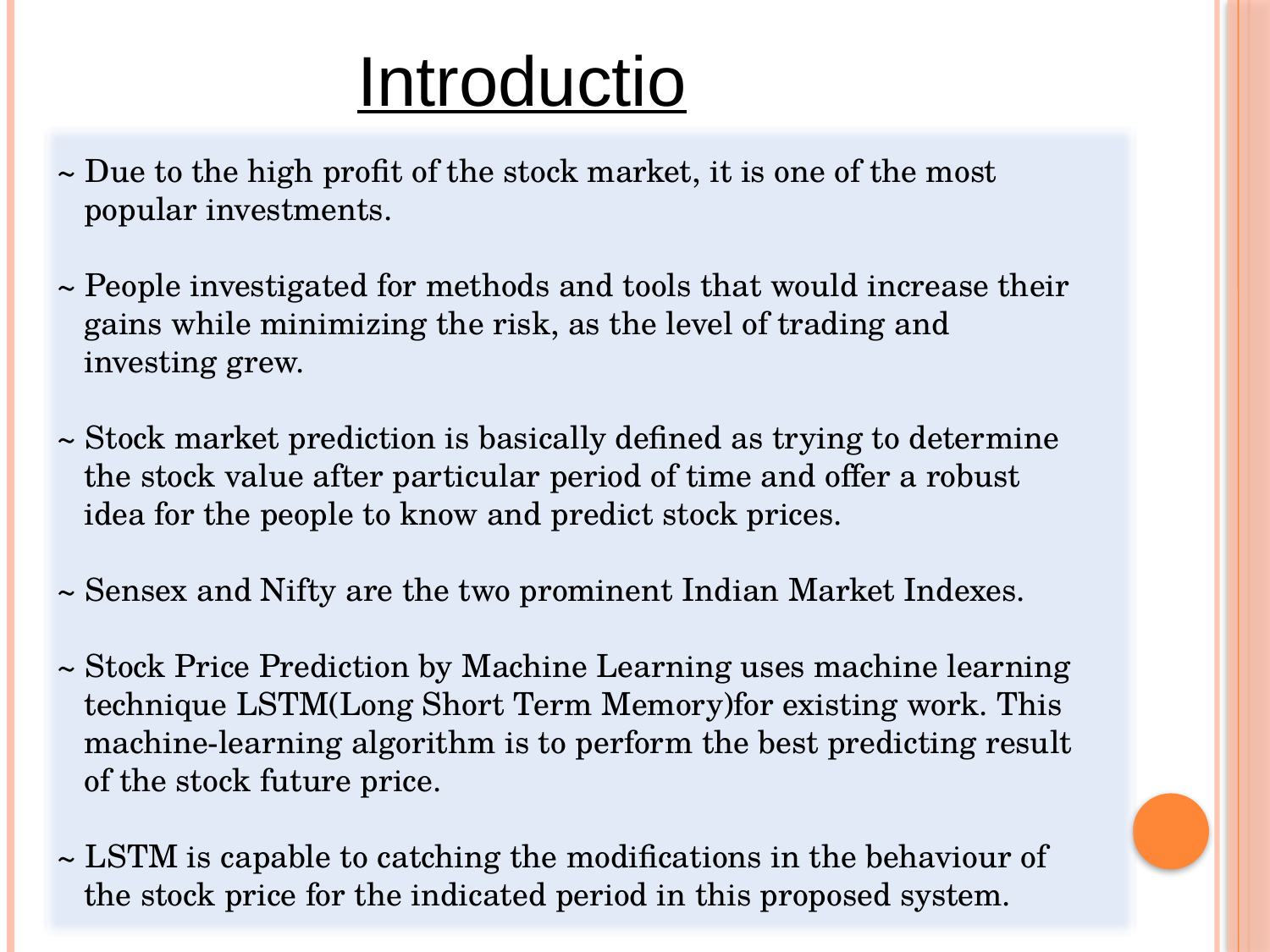

Introduction

~ Due to the high profit of the stock market, it is one of the most
   popular investments.

~ People investigated for methods and tools that would increase their
   gains while minimizing the risk, as the level of trading and
   investing grew.

~ Stock market prediction is basically defined as trying to determine
   the stock value after particular period of time and offer a robust
   idea for the people to know and predict stock prices.

~ Sensex and Nifty are the two prominent Indian Market Indexes.

~ Stock Price Prediction by Machine Learning uses machine learning
   technique LSTM(Long Short Term Memory)for existing work. This
   machine-learning algorithm is to perform the best predicting result
   of the stock future price.

~ LSTM is capable to catching the modifications in the behaviour of
   the stock price for the indicated period in this proposed system.